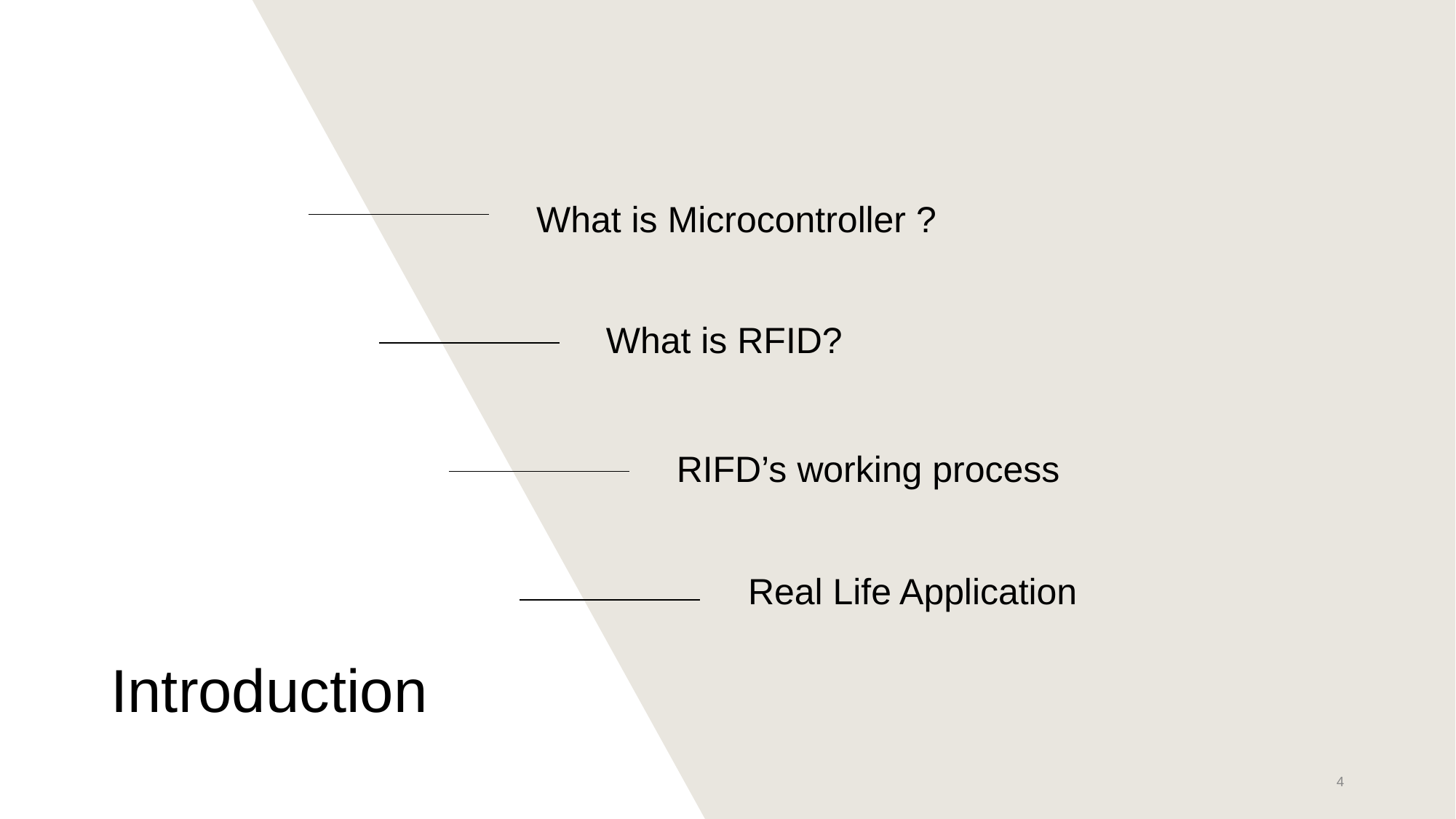

What is Microcontroller ?
What is RFID?
RIFD’s working process
Real Life Application
# Introduction
4